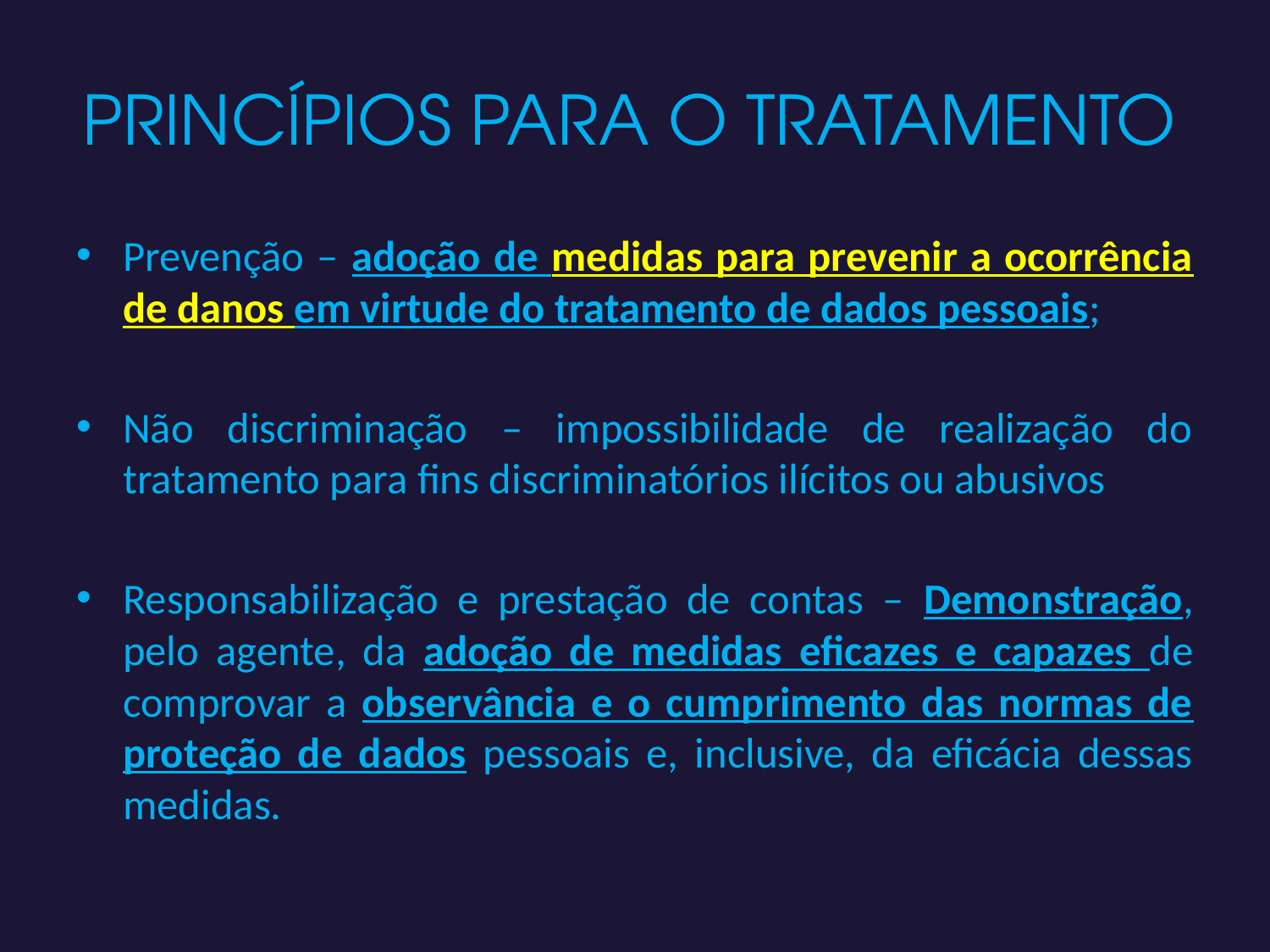

# PRINCÍPIOS PARA O TRATAMENTO
Prevenção – adoção de medidas para prevenir a ocorrência de danos em virtude do tratamento de dados pessoais;

Não discriminação – impossibilidade de realização do tratamento para fins discriminatórios ilícitos ou abusivos

Responsabilização e prestação de contas – Demonstração, pelo agente, da adoção de medidas eficazes e capazes de comprovar a observância e o cumprimento das normas de proteção de dados pessoais e, inclusive, da eficácia dessas medidas.